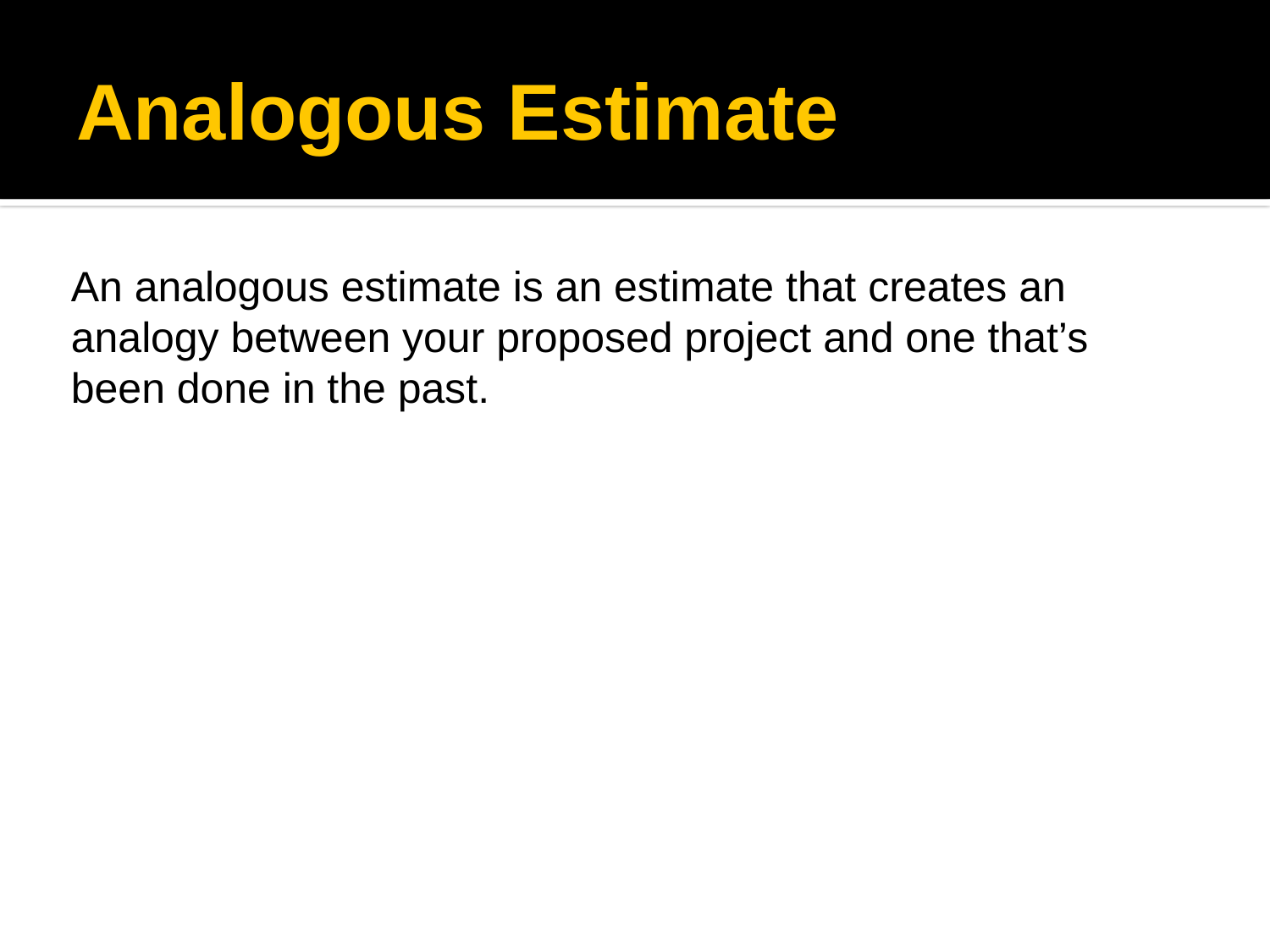

# Analogous Estimate
An analogous estimate is an estimate that creates an analogy between your proposed project and one that’s been done in the past.